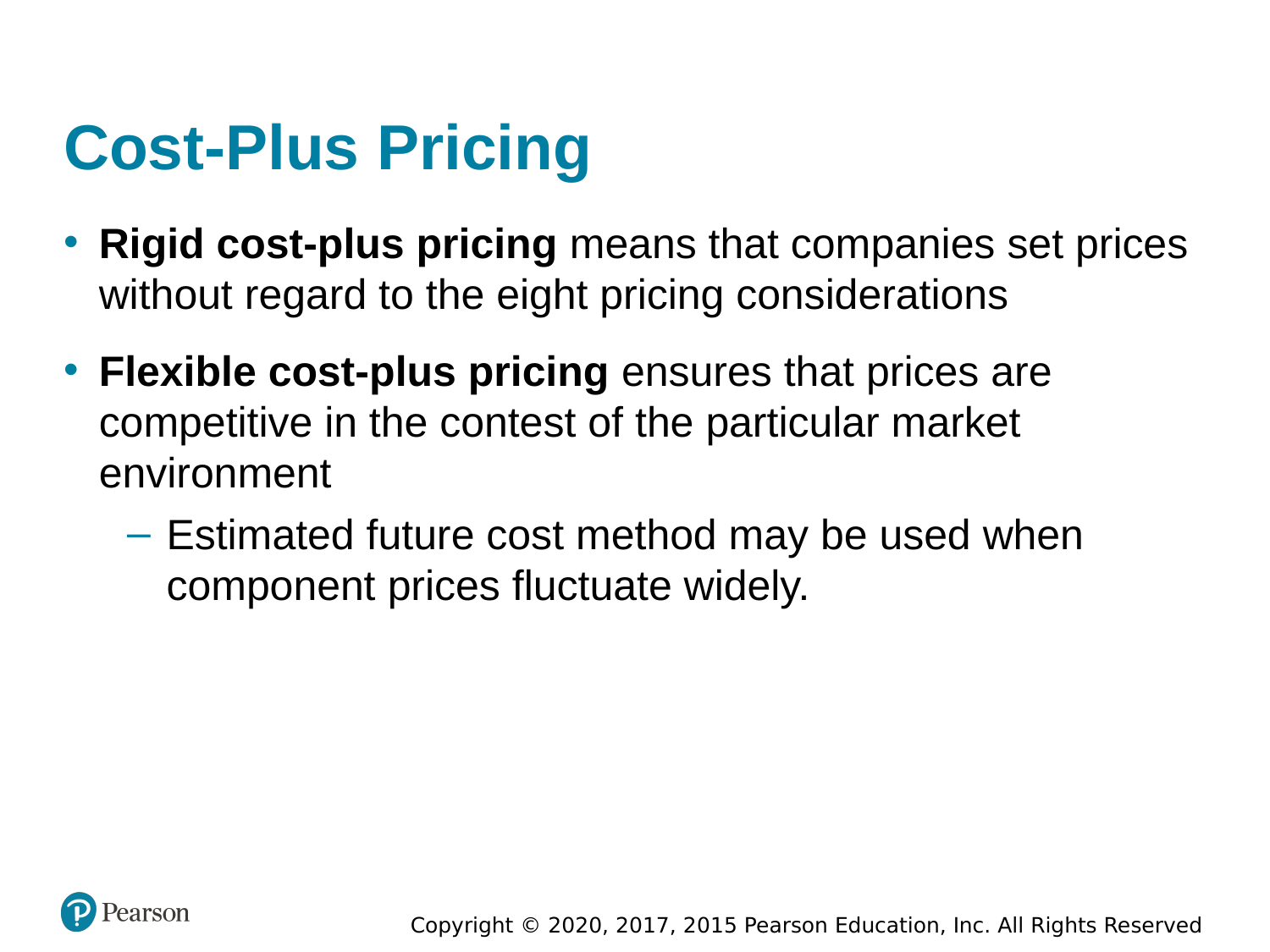

# Cost-Plus Pricing
Rigid cost-plus pricing means that companies set prices without regard to the eight pricing considerations
Flexible cost-plus pricing ensures that prices are competitive in the contest of the particular market environment
Estimated future cost method may be used when component prices fluctuate widely.